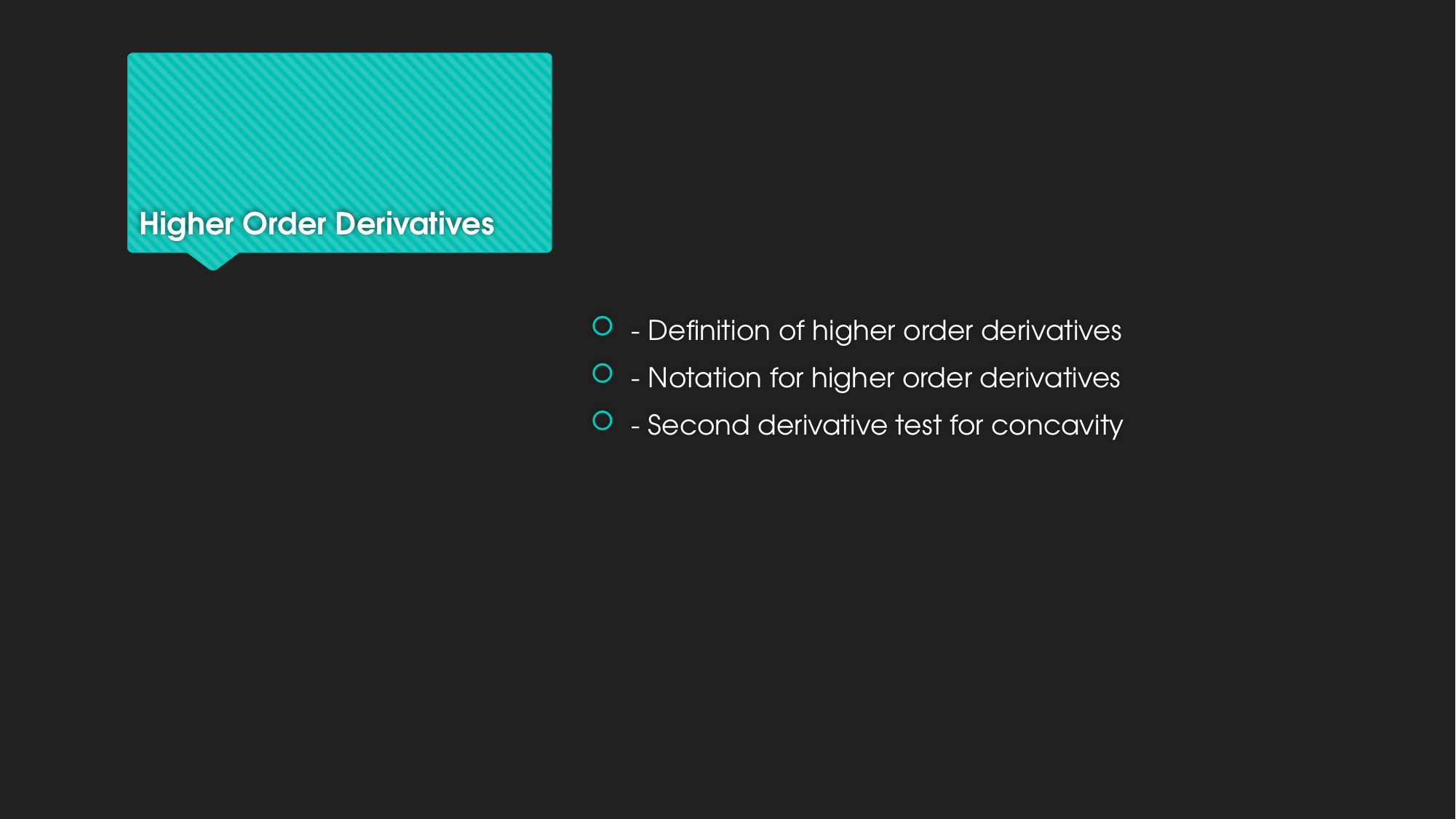

# Higher Order Derivatives
- Definition of higher order derivatives
- Notation for higher order derivatives
- Second derivative test for concavity